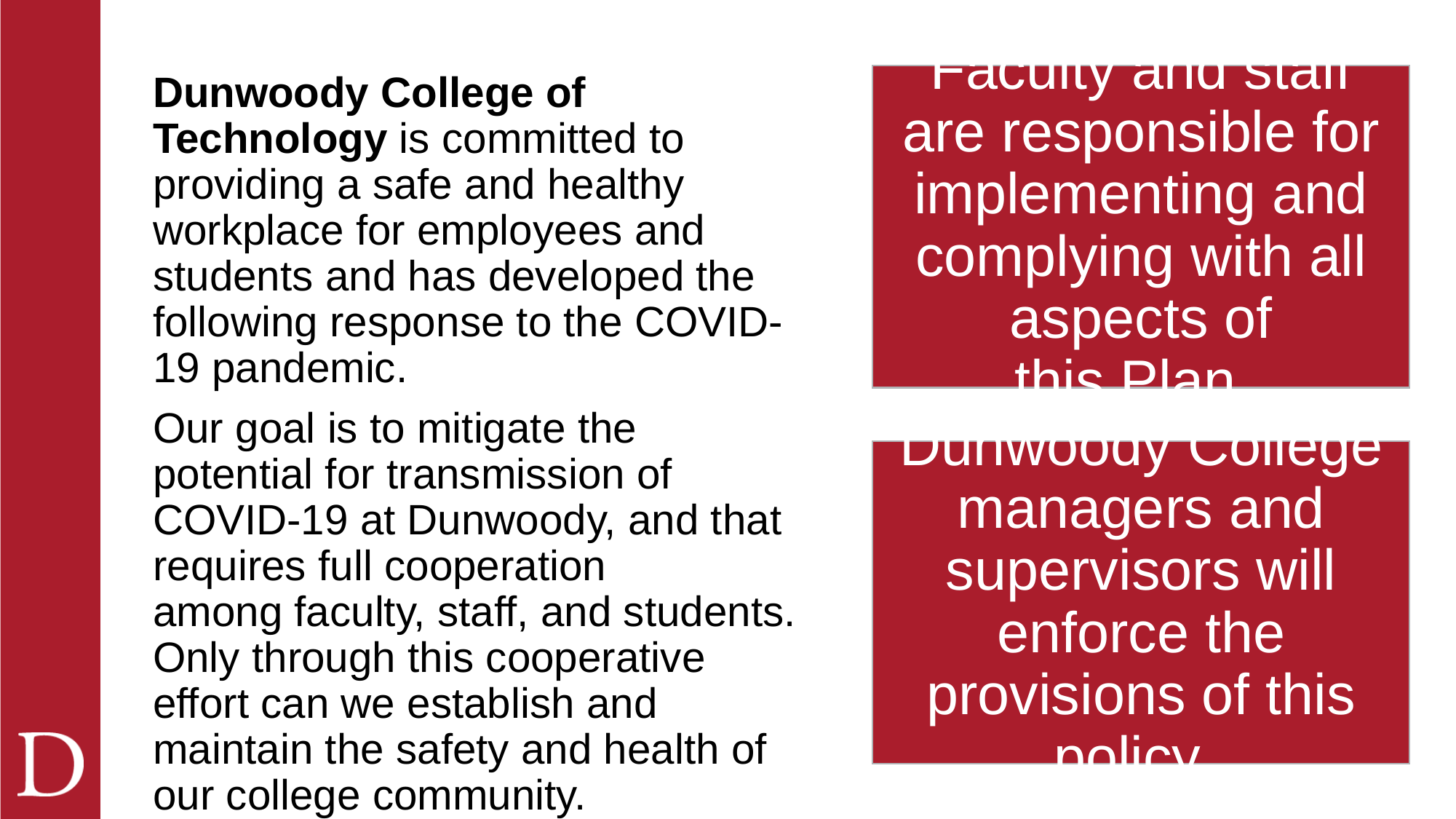

Dunwoody College of Technology is committed to providing a safe and healthy workplace for employees and students and has developed the following response to the COVID-19 pandemic.
Our goal is to mitigate the potential for transmission of COVID-19 at Dunwoody, and that requires full cooperation among faculty, staff, and students. Only through this cooperative effort can we establish and maintain the safety and health of our college community.
Faculty and staff are responsible for implementing and complying with all aspects of this Plan.
Dunwoody College managers and supervisors will enforce the provisions of this policy.